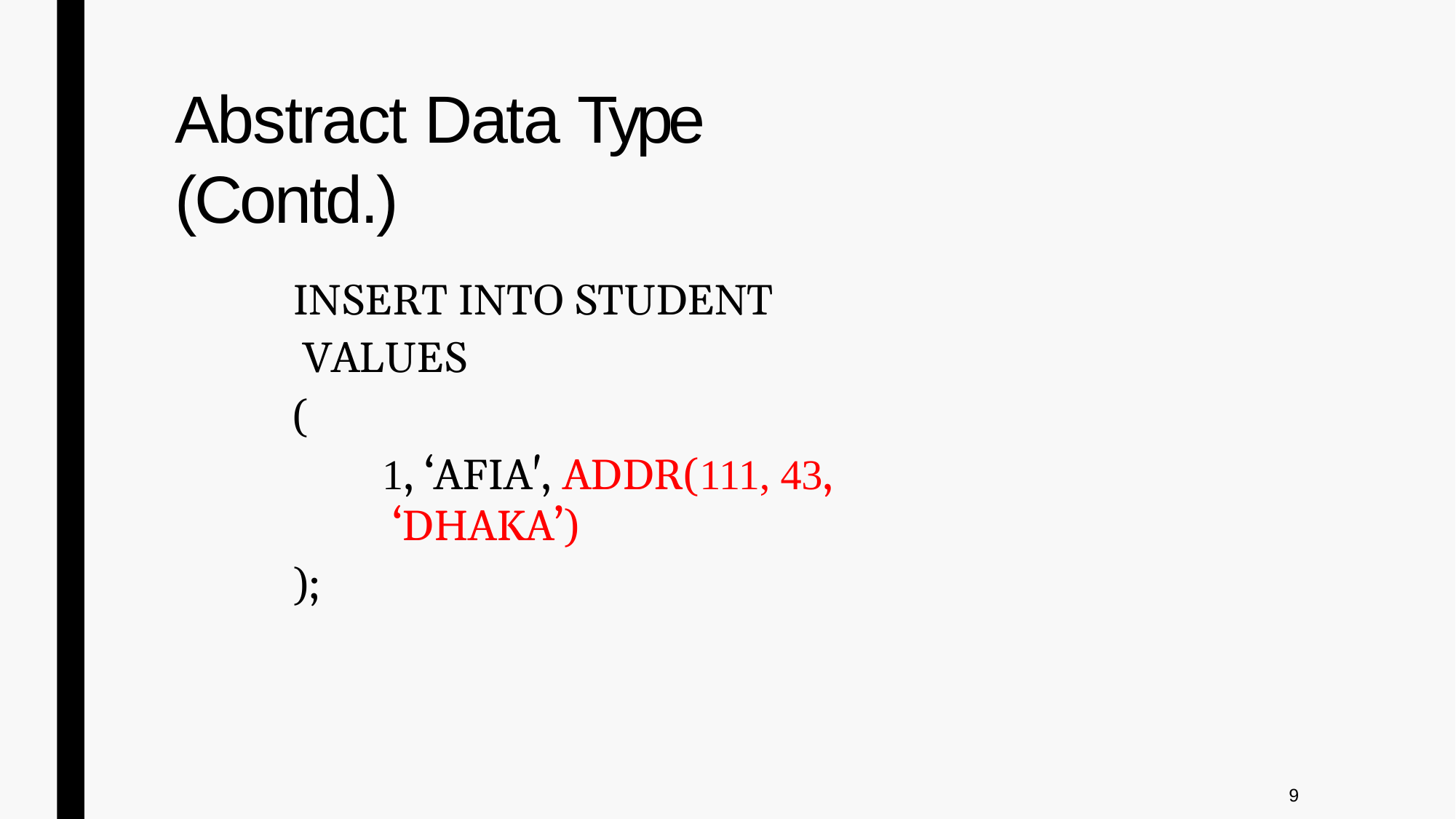

# Abstract Data Type (Contd.)
INSERT INTO STUDENT  VALUES
(
1, ‘AFIA', ADDR(111, 43, ‘DHAKA’)
);
9